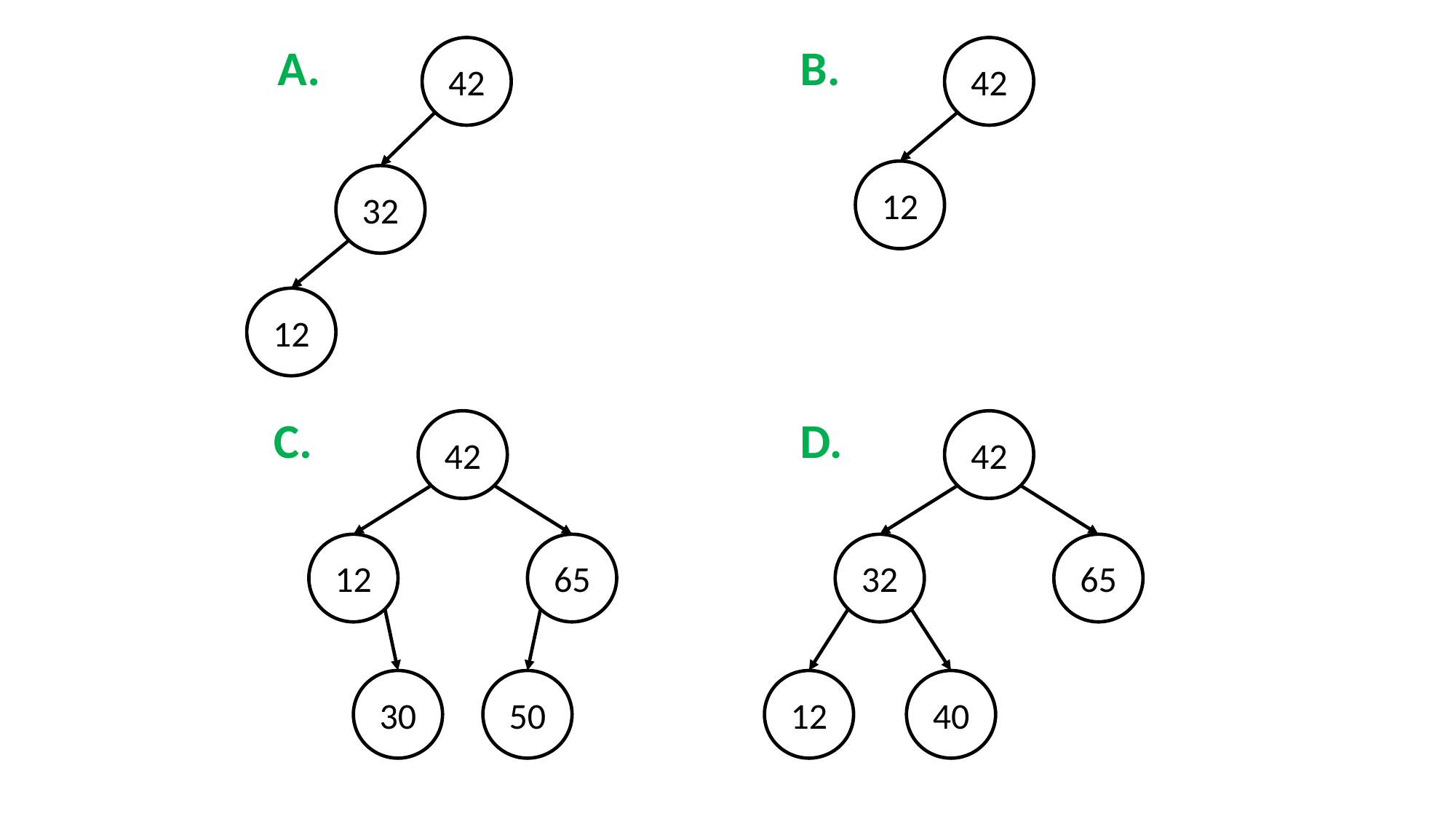

A.
B.
42
42
12
32
12
C.
D.
42
42
12
65
32
65
30
50
12
40